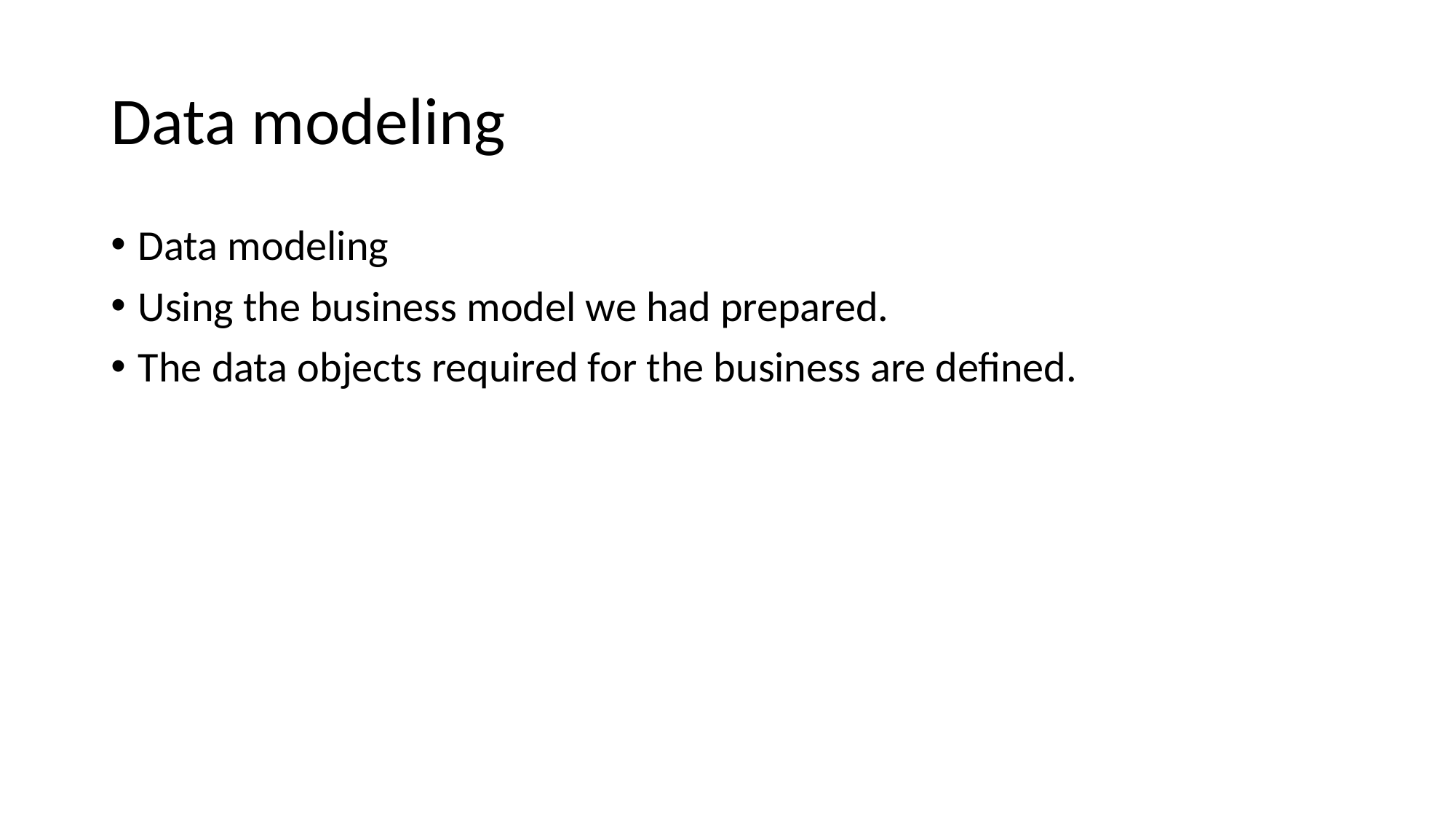

# Data modeling
Data modeling
Using the business model we had prepared.
The data objects required for the business are defined.